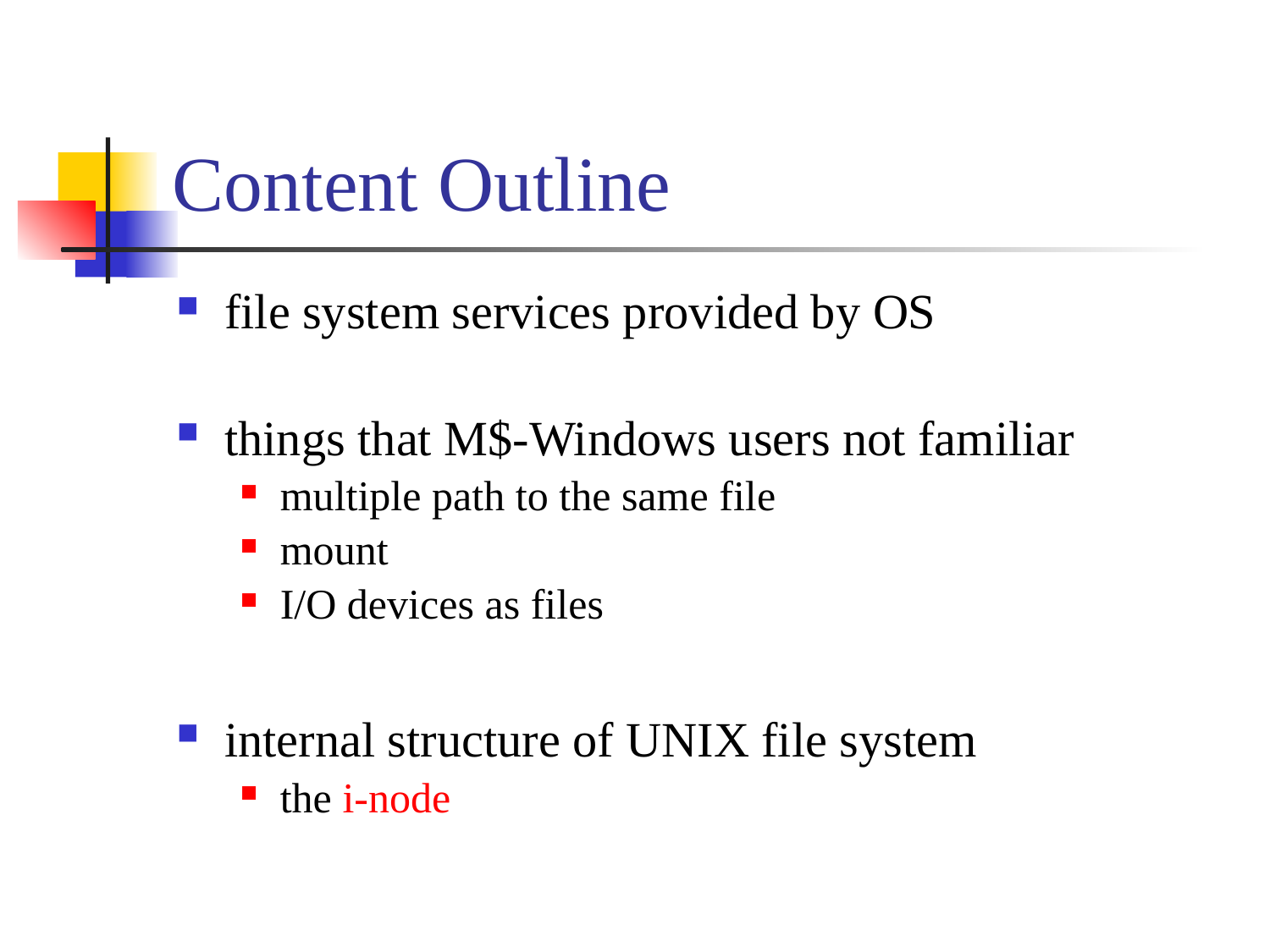

# Content Outline
file system services provided by OS

things that M$-Windows users not familiar
multiple path to the same file
mount
I/O devices as files

internal structure of UNIX file system
the i-node